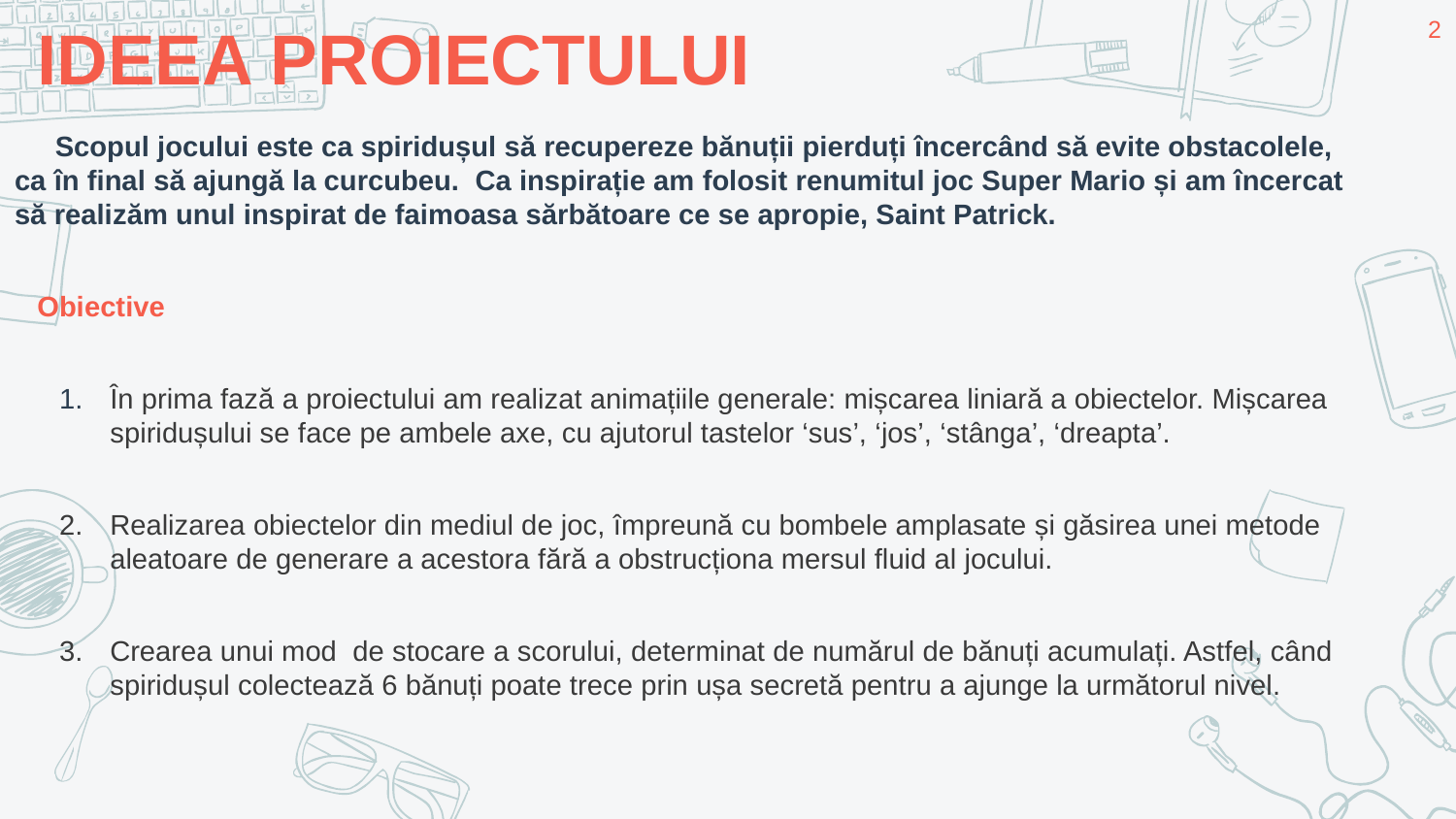

2
# IDEEA PROIECTULUI
      Scopul jocului este ca spiridușul să recupereze bănuții pierduți încercând să evite obstacolele, ca în final să ajungă la curcubeu.  Ca inspirație am folosit renumitul joc Super Mario și am încercat să realizăm unul inspirat de faimoasa sărbătoare ce se apropie, Saint Patrick.

Obiective

În prima fază a proiectului am realizat animațiile generale: mișcarea liniară a obiectelor. Mișcarea spiridușului se face pe ambele axe, cu ajutorul tastelor ‘sus’, ‘jos’, ‘stânga’, ‘dreapta’.

Realizarea obiectelor din mediul de joc, împreună cu bombele amplasate și găsirea unei metode aleatoare de generare a acestora fără a obstrucționa mersul fluid al jocului.

Crearea unui mod  de stocare a scorului, determinat de numărul de bănuți acumulați. Astfel, când spiridușul colectează 6 bănuți poate trece prin ușa secretă pentru a ajunge la următorul nivel.